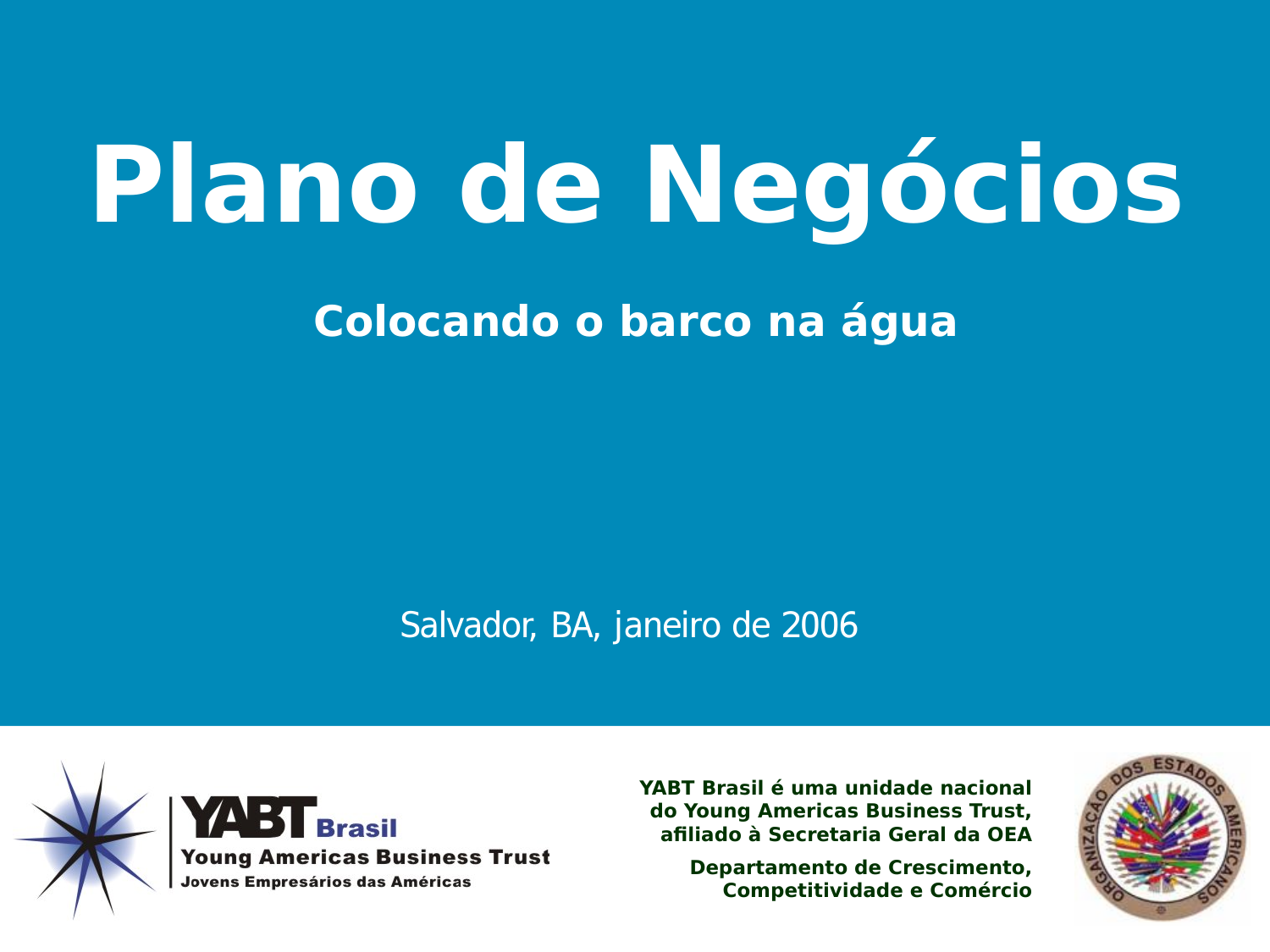

Plano de Negócios

Colocando o barco na água
Salvador, BA, janeiro de 2006